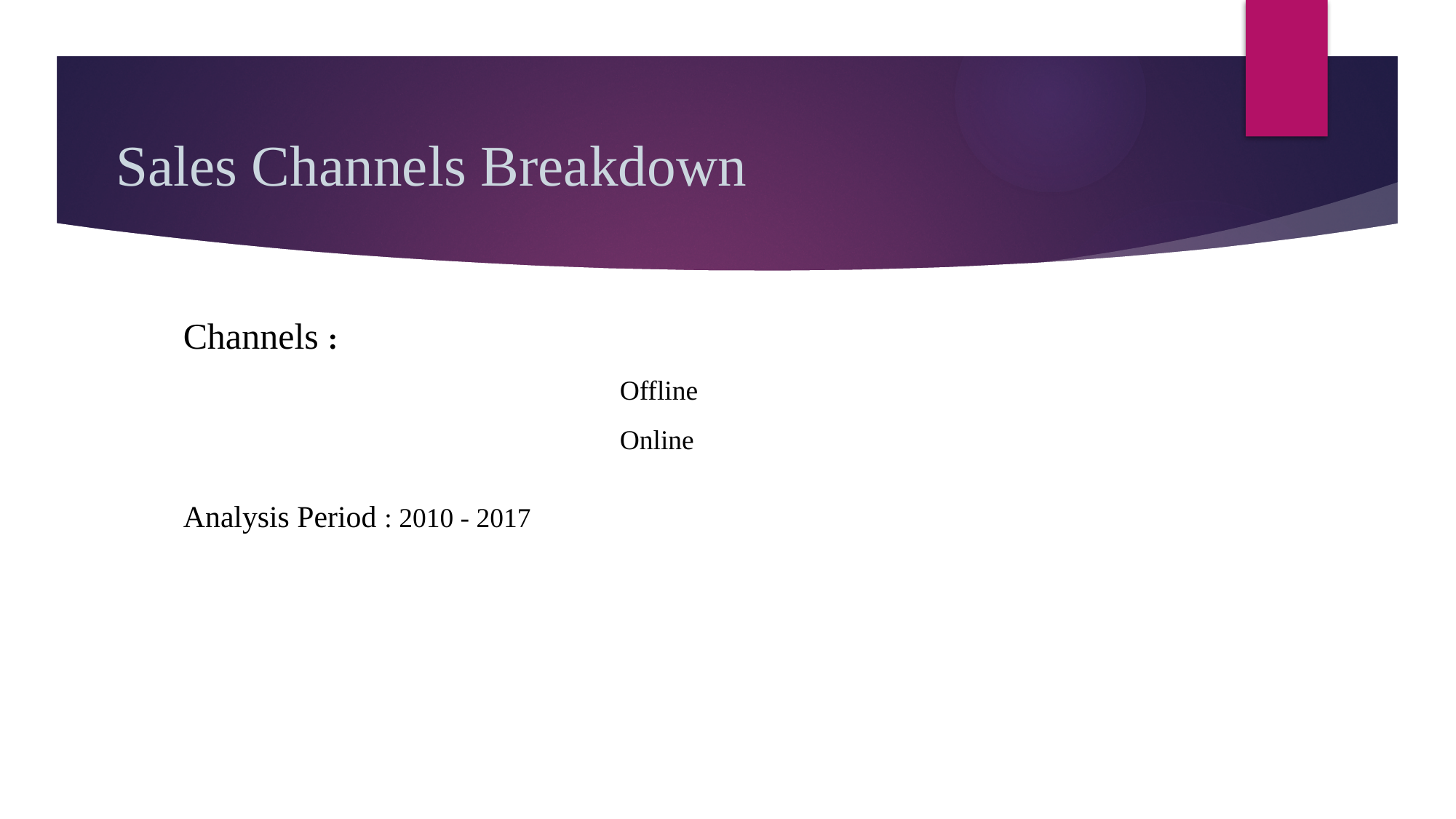

# Sales Channels Breakdown
Channels :
				Offline
				Online
Analysis Period : 2010 - 2017